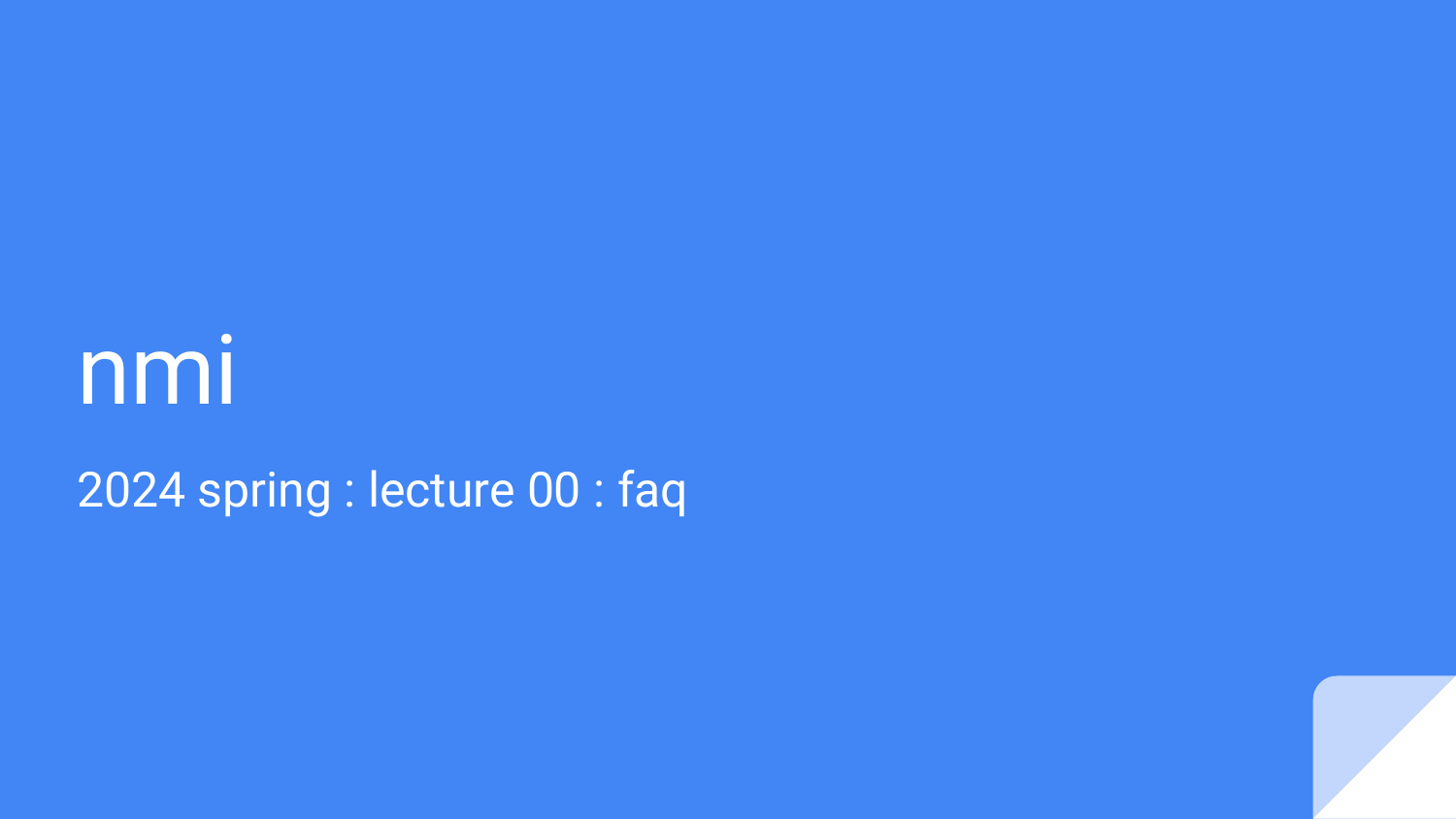

# nmi
2024 spring : lecture 00 : faq